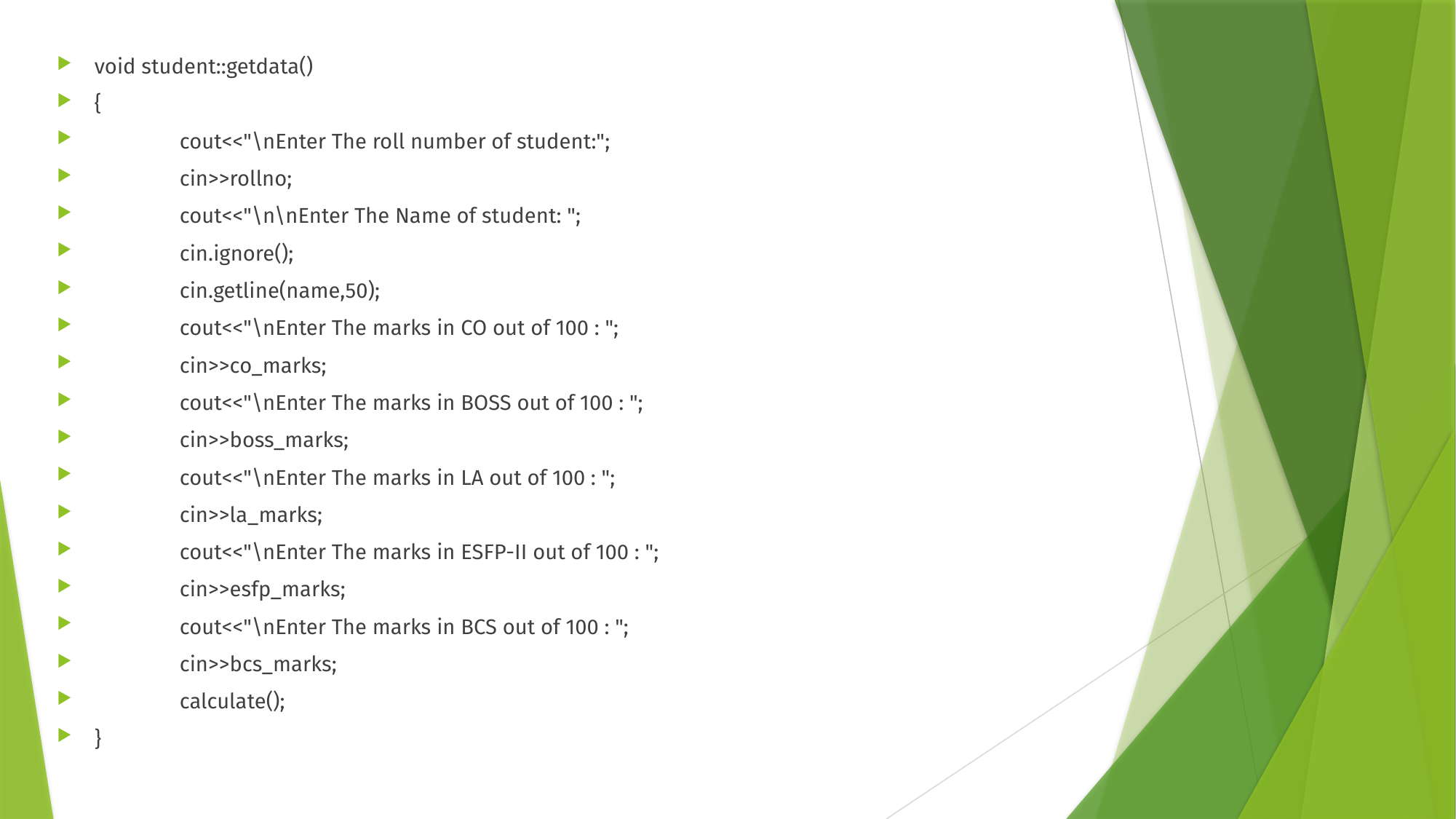

void student::getdata()
{
	cout<<"\nEnter The roll number of student:";
	cin>>rollno;
	cout<<"\n\nEnter The Name of student: ";
	cin.ignore();
	cin.getline(name,50);
	cout<<"\nEnter The marks in CO out of 100 : ";
	cin>>co_marks;
	cout<<"\nEnter The marks in BOSS out of 100 : ";
	cin>>boss_marks;
	cout<<"\nEnter The marks in LA out of 100 : ";
	cin>>la_marks;
	cout<<"\nEnter The marks in ESFP-II out of 100 : ";
	cin>>esfp_marks;
	cout<<"\nEnter The marks in BCS out of 100 : ";
	cin>>bcs_marks;
	calculate();
}